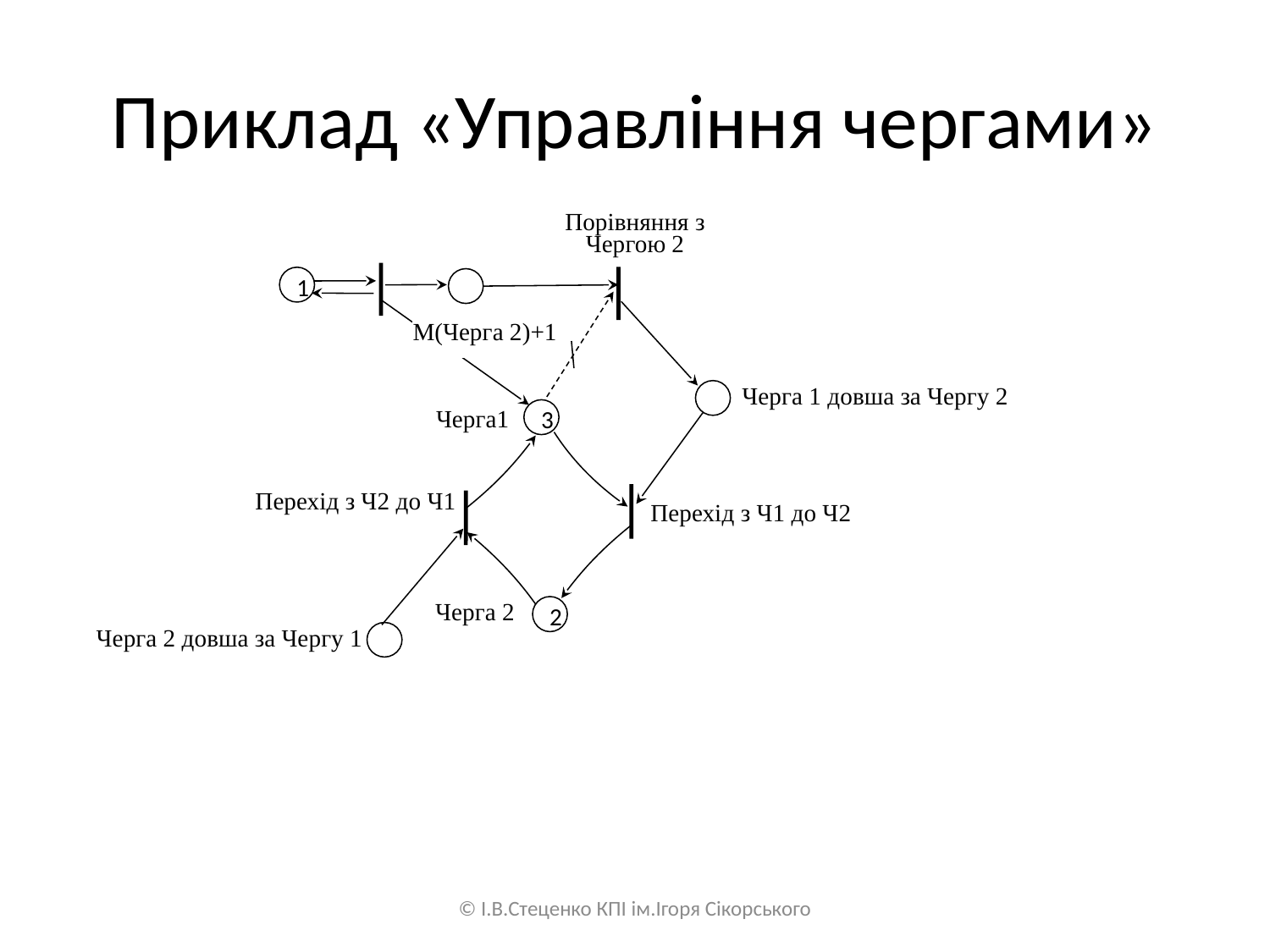

# Приклад «Управління чергами»

Порівняння з Чергою 2
М(Черга 2)+1

Черга 1 довша за Чергу 2

3
Черга1
Перехід з Ч2 до Ч1
Перехід з Ч1 до Ч2

2
Черга 2

Черга 2 довша за Чергу 1
1

© І.В.Стеценко КПІ ім.Ігоря Сікорського